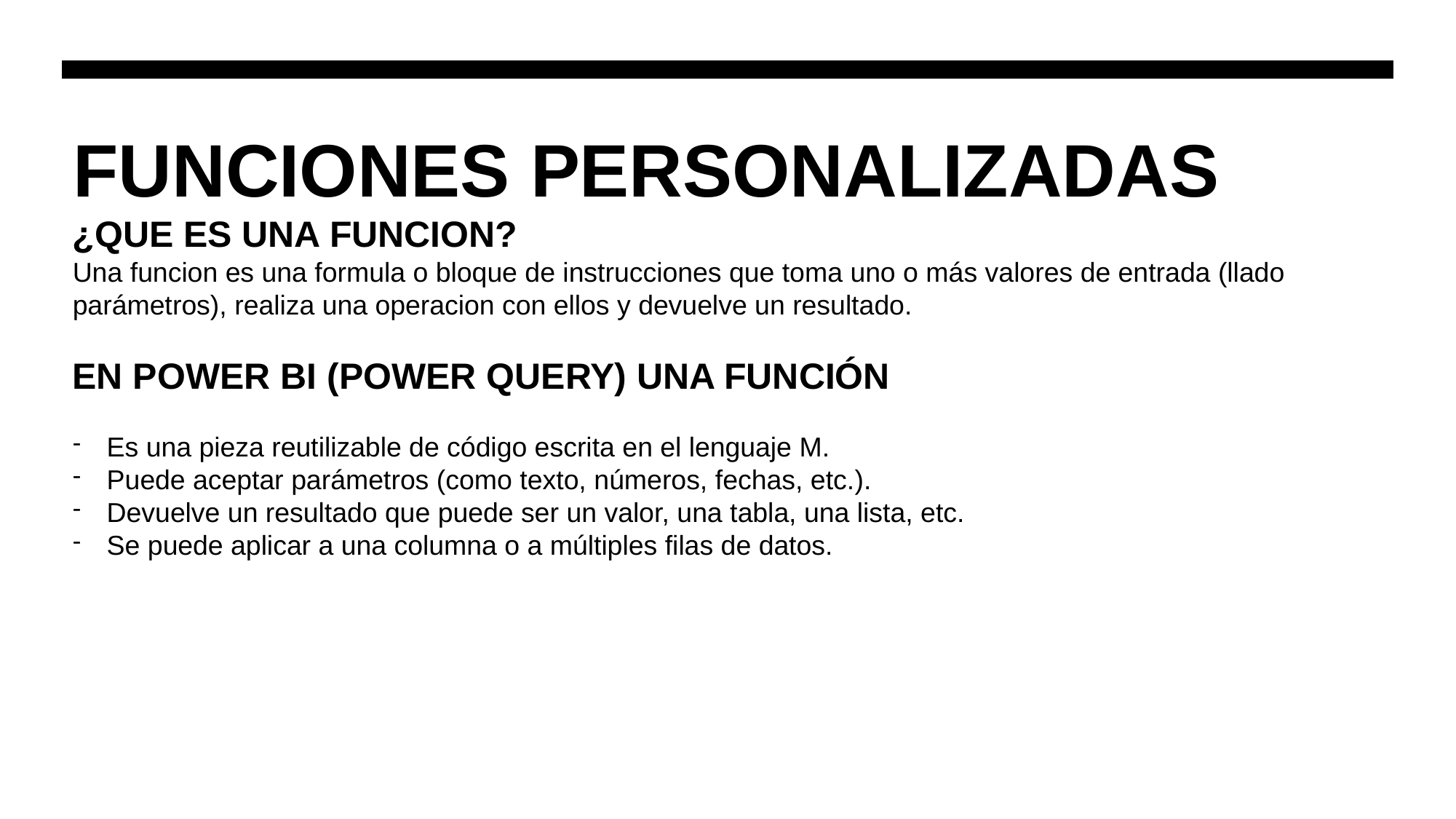

# FUNCIONES PERSONALIZADAS

¿QUE ES UNA FUNCION?
Una funcion es una formula o bloque de instrucciones que toma uno o más valores de entrada (llado parámetros), realiza una operacion con ellos y devuelve un resultado.

EN POWER BI (POWER QUERY) UNA FUNCIÓN

Es una pieza reutilizable de código escrita en el lenguaje M.
Puede aceptar parámetros (como texto, números, fechas, etc.).
Devuelve un resultado que puede ser un valor, una tabla, una lista, etc.
Se puede aplicar a una columna o a múltiples filas de datos.